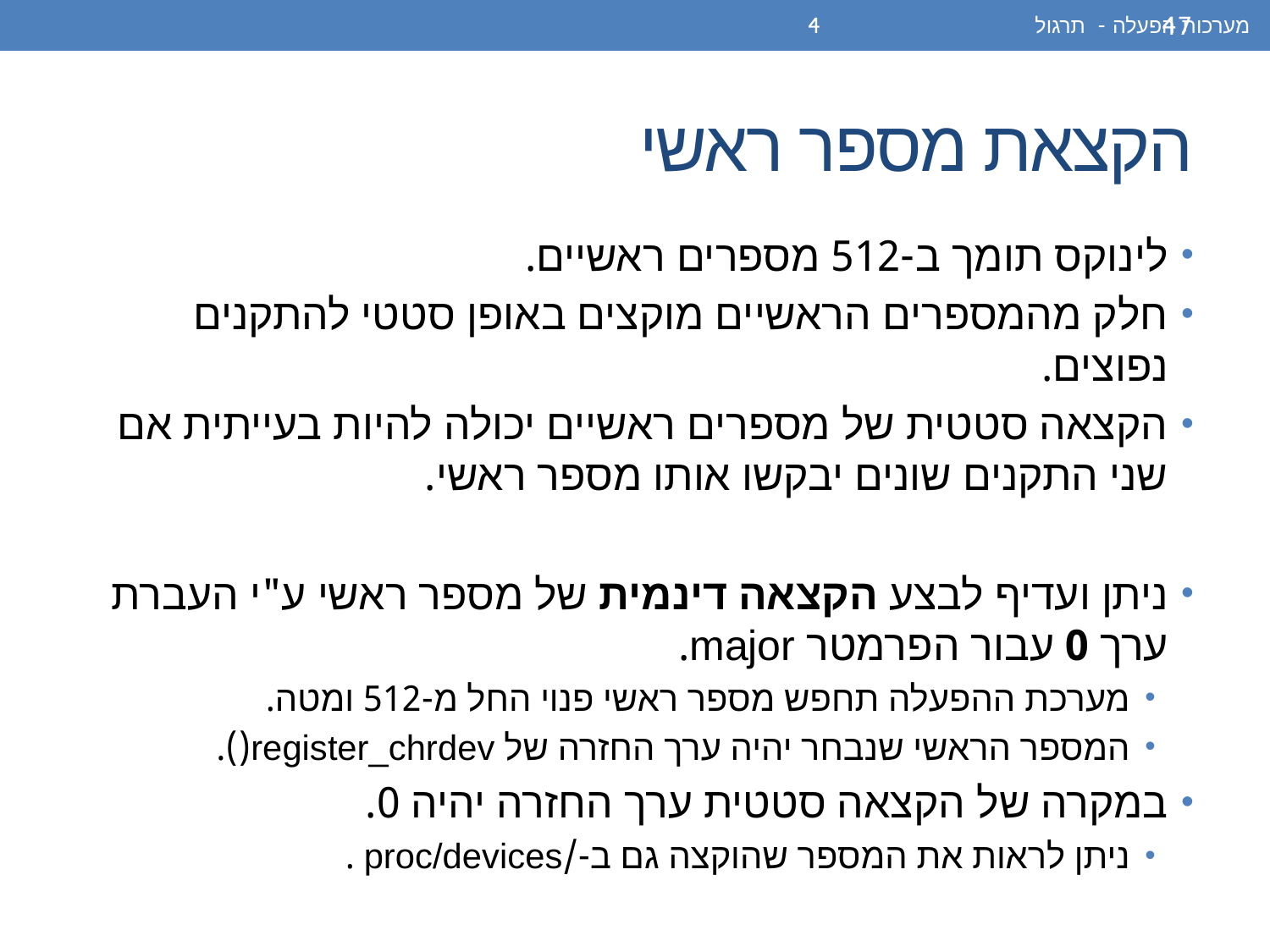

מערכות הפעלה - תרגול 4
47
# הקצאת מספר ראשי
לינוקס תומך ב-512 מספרים ראשיים.
חלק מהמספרים הראשיים מוקצים באופן סטטי להתקנים נפוצים.
הקצאה סטטית של מספרים ראשיים יכולה להיות בעייתית אם שני התקנים שונים יבקשו אותו מספר ראשי.

ניתן ועדיף לבצע הקצאה דינמית של מספר ראשי ע"י העברת ערך 0 עבור הפרמטר major.
מערכת ההפעלה תחפש מספר ראשי פנוי החל מ-512 ומטה.
המספר הראשי שנבחר יהיה ערך החזרה של register_chrdev().
במקרה של הקצאה סטטית ערך החזרה יהיה 0.
ניתן לראות את המספר שהוקצה גם ב-/proc/devices .